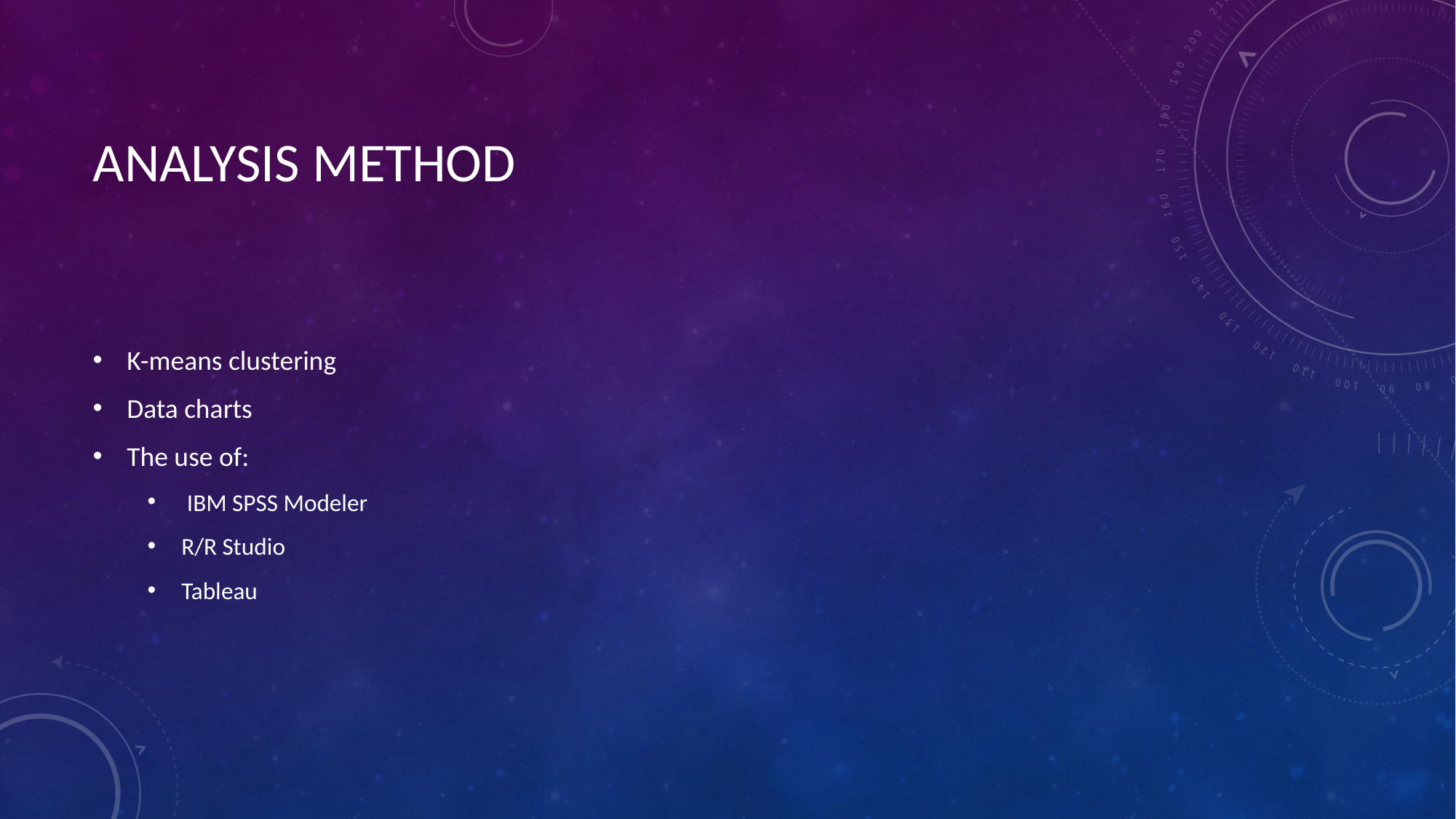

# Analysis Method
K-means clustering
Data charts
The use of:
 IBM SPSS Modeler
R/R Studio
Tableau